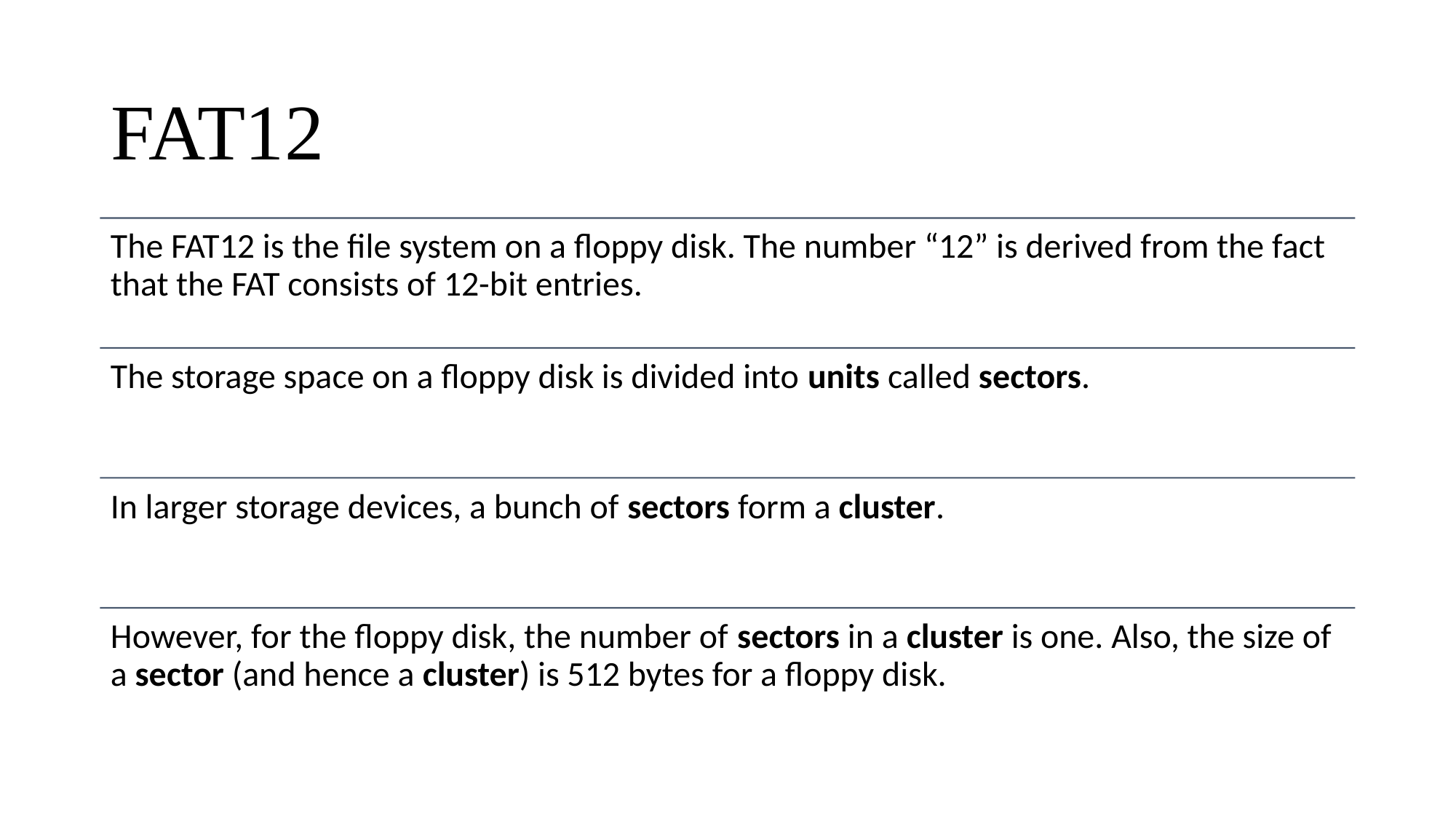

# FAT12
The FAT12 is the file system on a floppy disk. The number “12” is derived from the fact that the FAT consists of 12-bit entries.
The storage space on a floppy disk is divided into units called sectors.
In larger storage devices, a bunch of sectors form a cluster.
However, for the floppy disk, the number of sectors in a cluster is one. Also, the size of a sector (and hence a cluster) is 512 bytes for a floppy disk.